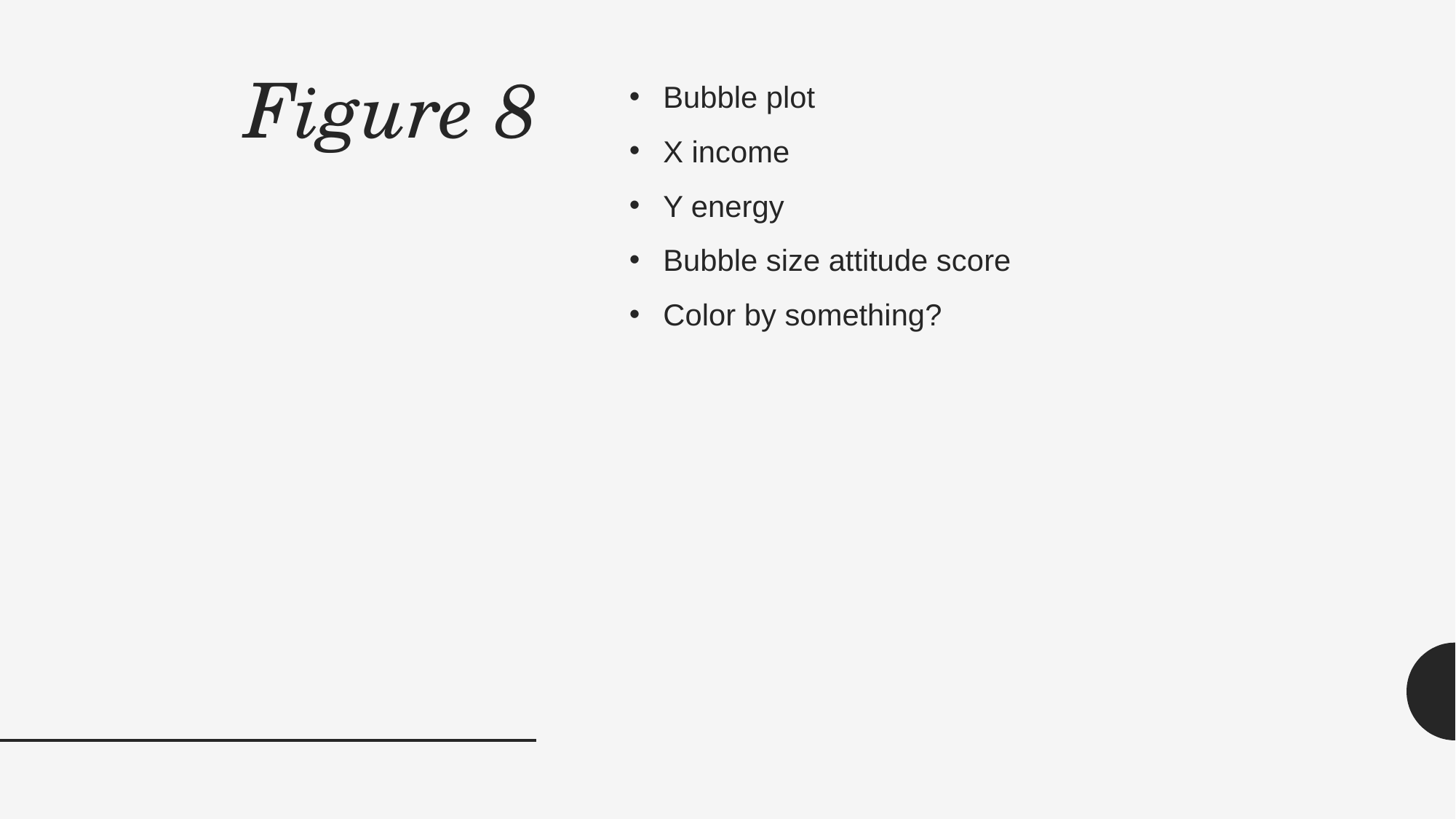

# Figure 8
Bubble plot
X income
Y energy
Bubble size attitude score
Color by something?